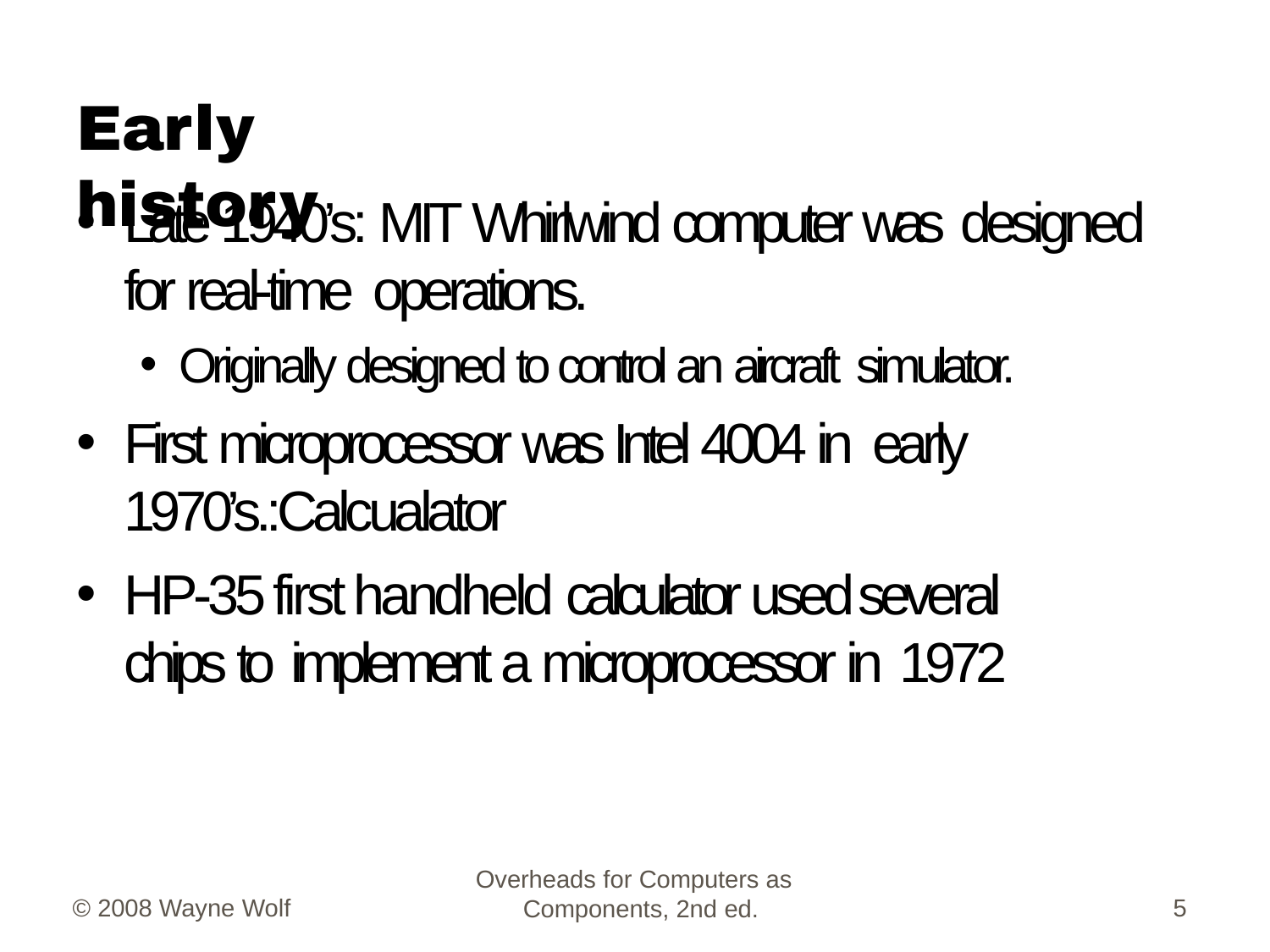

# Early history
Late 1940’s: MIT Whirlwind computer was  designed for real-time operations.
Originally designed to control an aircraft  simulator.
First microprocessor was Intel 4004 in  early 1970’s.:Calcualator
HP-35 first handheld calculator used several chips to  implement a microprocessor in 1972
Overheads for Computers as  Components, 2nd ed.
© 2008 Wayne Wolf
5